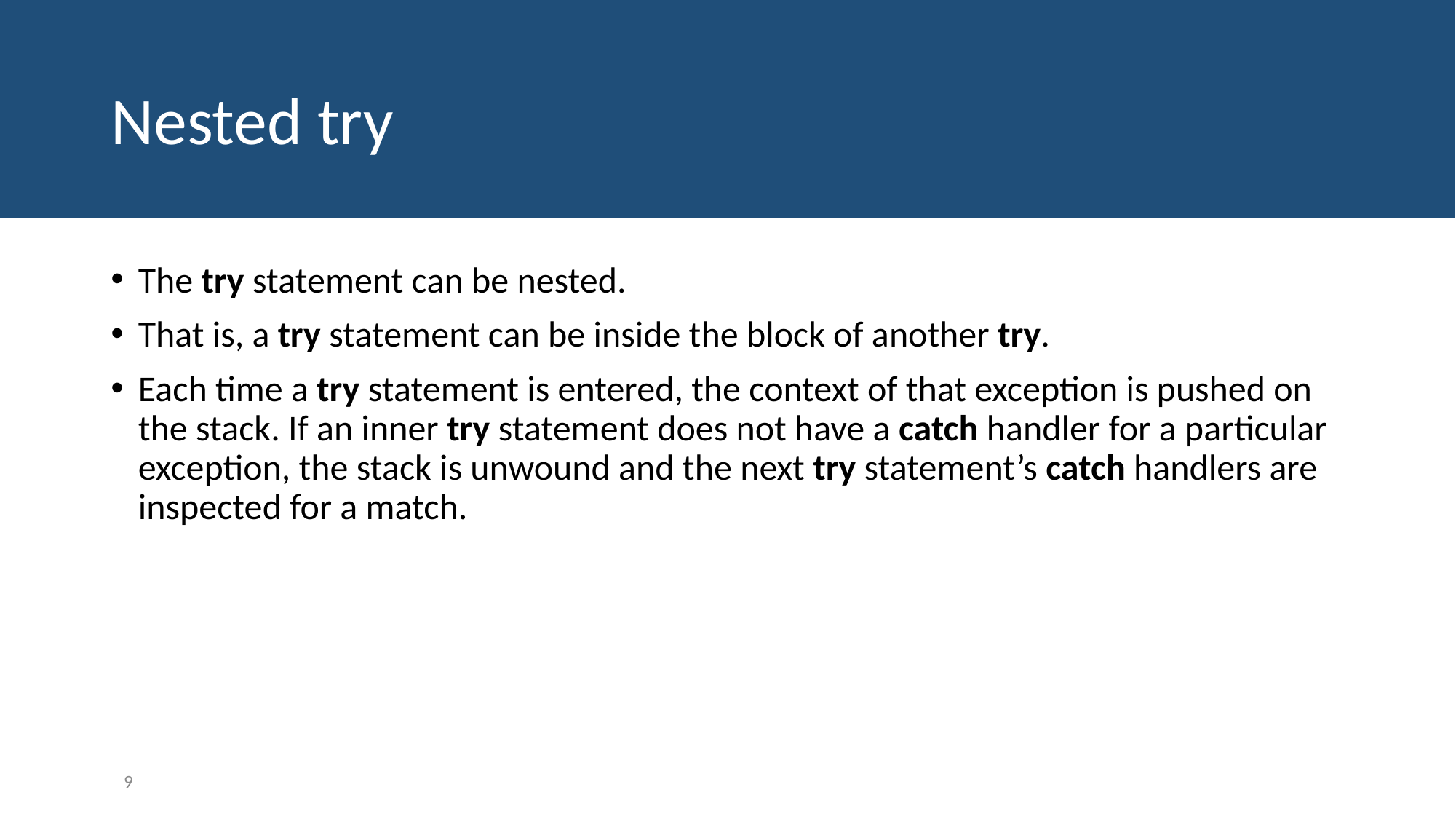

# Nested try
The try statement can be nested.
That is, a try statement can be inside the block of another try.
Each time a try statement is entered, the context of that exception is pushed on the stack. If an inner try statement does not have a catch handler for a particular exception, the stack is unwound and the next try statement’s catch handlers are inspected for a match.
9